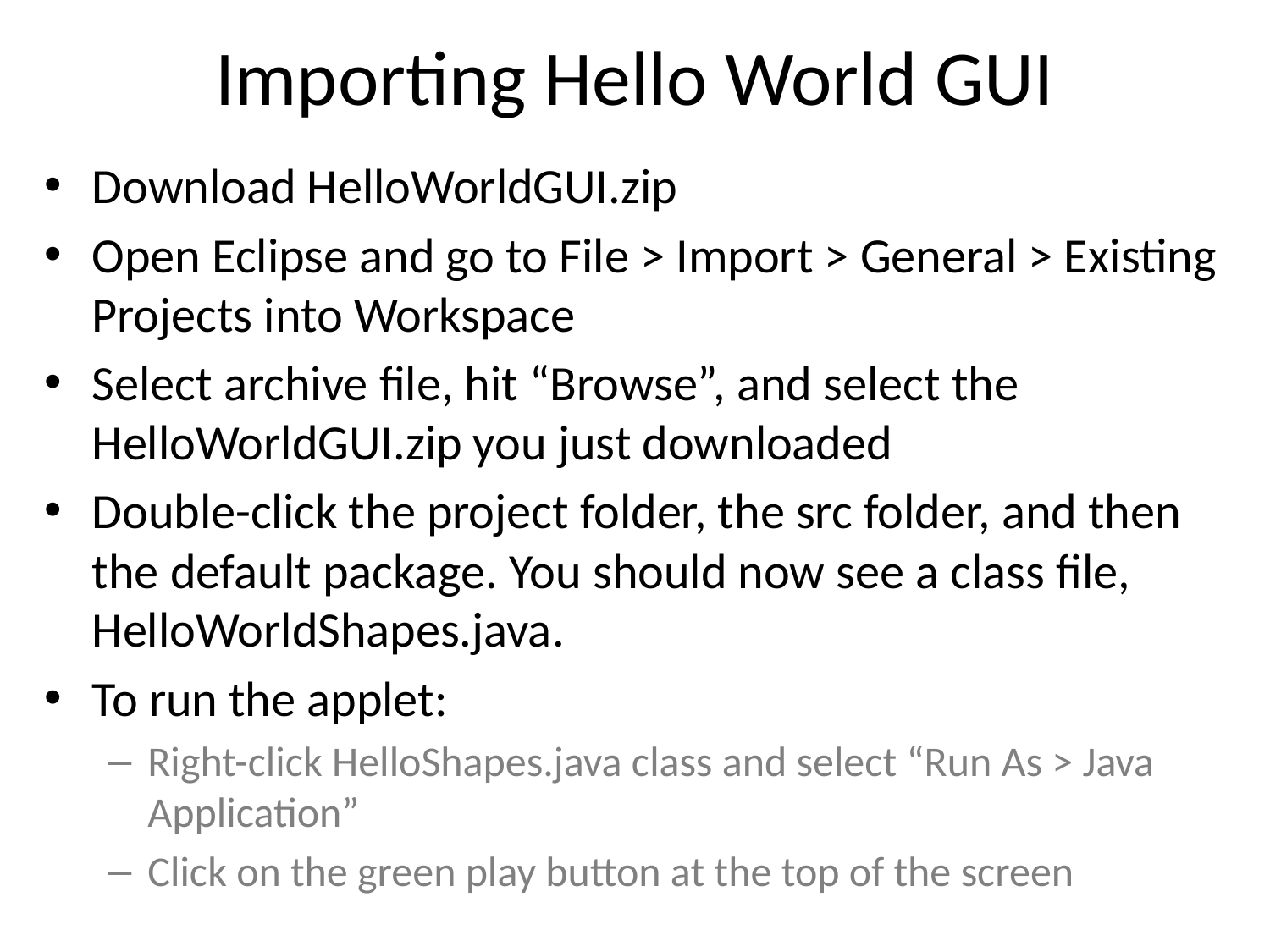

# Importing Hello World GUI
Download HelloWorldGUI.zip
Open Eclipse and go to File > Import > General > Existing Projects into Workspace
Select archive file, hit “Browse”, and select the HelloWorldGUI.zip you just downloaded
Double-click the project folder, the src folder, and then the default package. You should now see a class file, HelloWorldShapes.java.
To run the applet:
Right-click HelloShapes.java class and select “Run As > Java Application”
Click on the green play button at the top of the screen